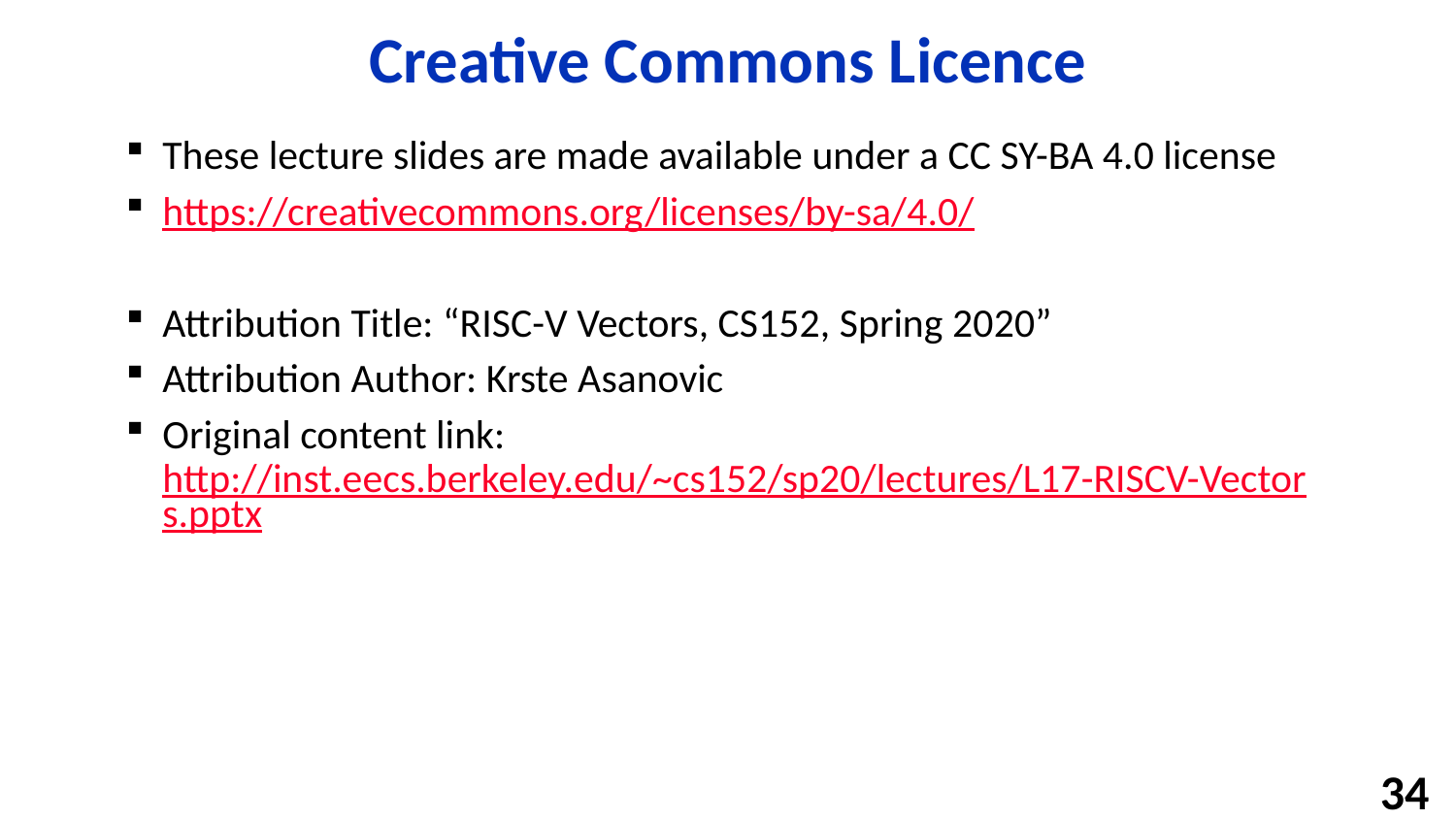

# Creative Commons Licence
These lecture slides are made available under a CC SY-BA 4.0 license
https://creativecommons.org/licenses/by-sa/4.0/

Attribution Title: “RISC-V Vectors, CS152, Spring 2020”
Attribution Author: Krste Asanovic
Original content link: http://inst.eecs.berkeley.edu/~cs152/sp20/lectures/L17-RISCV-Vectors.pptx

34